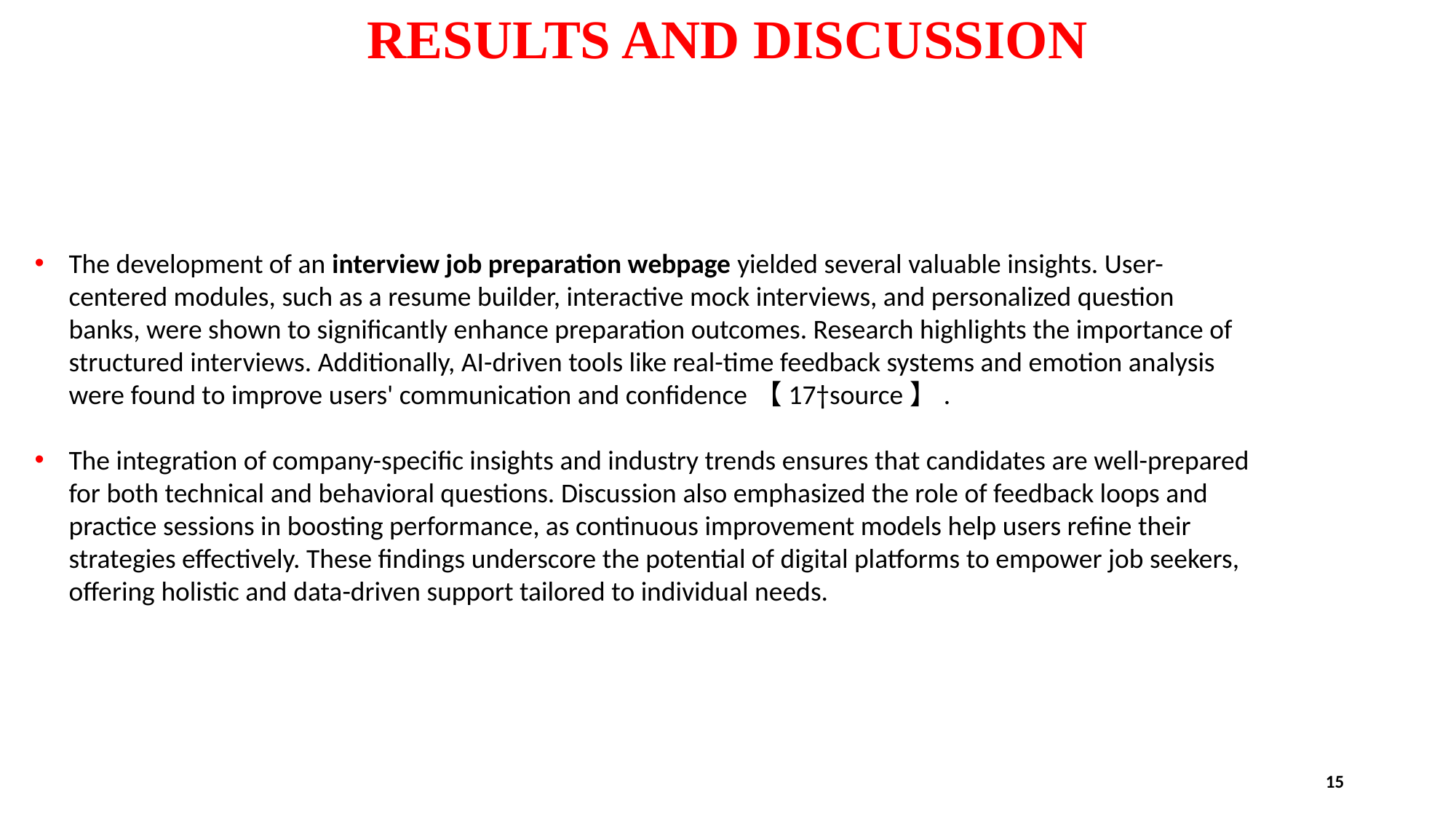

# RESULTS AND DISCUSSION
The development of an interview job preparation webpage yielded several valuable insights. User-centered modules, such as a resume builder, interactive mock interviews, and personalized question banks, were shown to significantly enhance preparation outcomes. Research highlights the importance of structured interviews. Additionally, AI-driven tools like real-time feedback systems and emotion analysis were found to improve users' communication and confidence【17†source】.

The integration of company-specific insights and industry trends ensures that candidates are well-prepared for both technical and behavioral questions. Discussion also emphasized the role of feedback loops and practice sessions in boosting performance, as continuous improvement models help users refine their strategies effectively. These findings underscore the potential of digital platforms to empower job seekers, offering holistic and data-driven support tailored to individual needs.

15